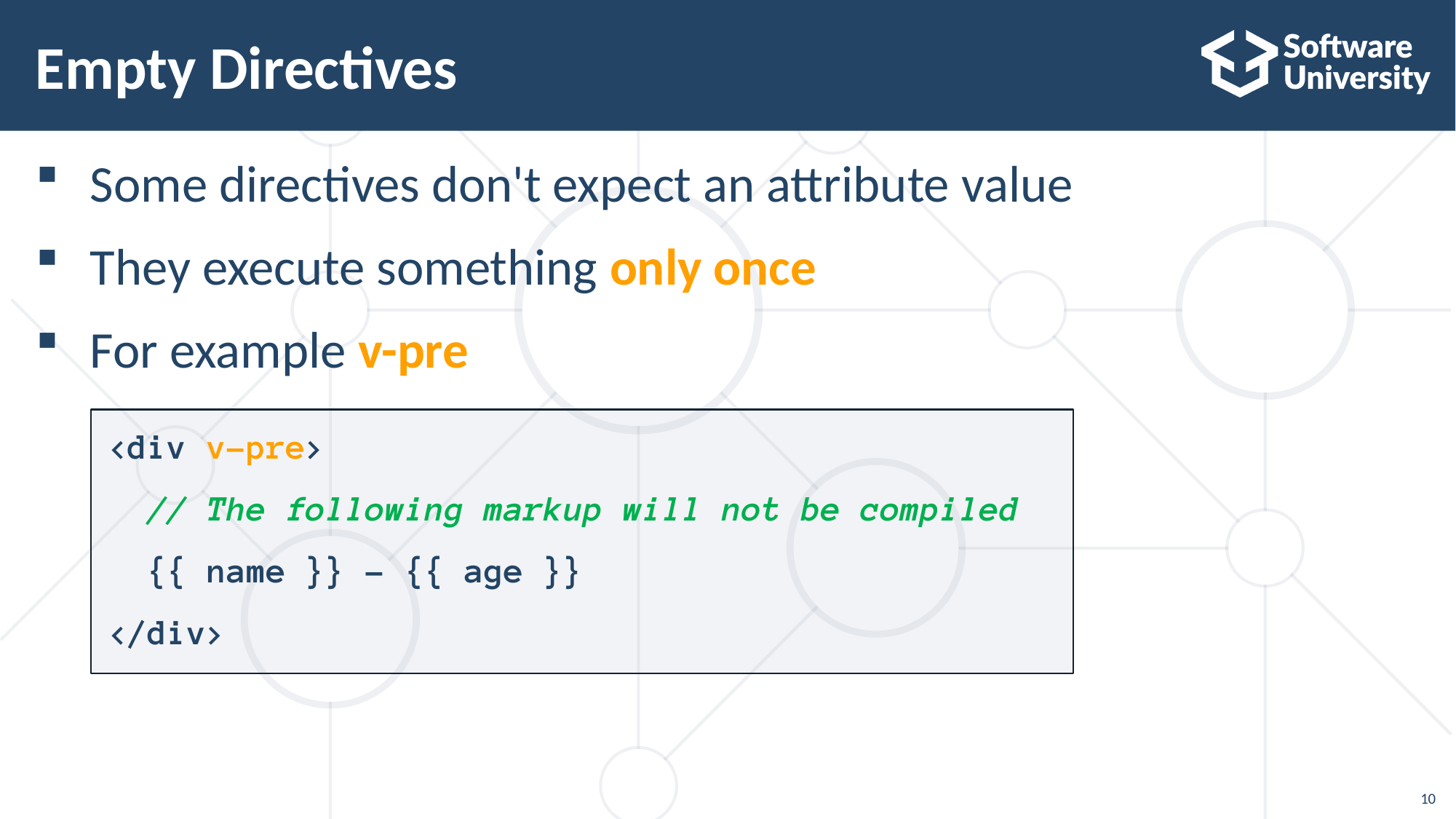

# Empty Directives
Some directives don't expect an attribute value
They execute something only once
For example v-pre
<div v-pre>
  // The following markup will not be compiled
  {{ name }} - {{ age }}
</div>
10